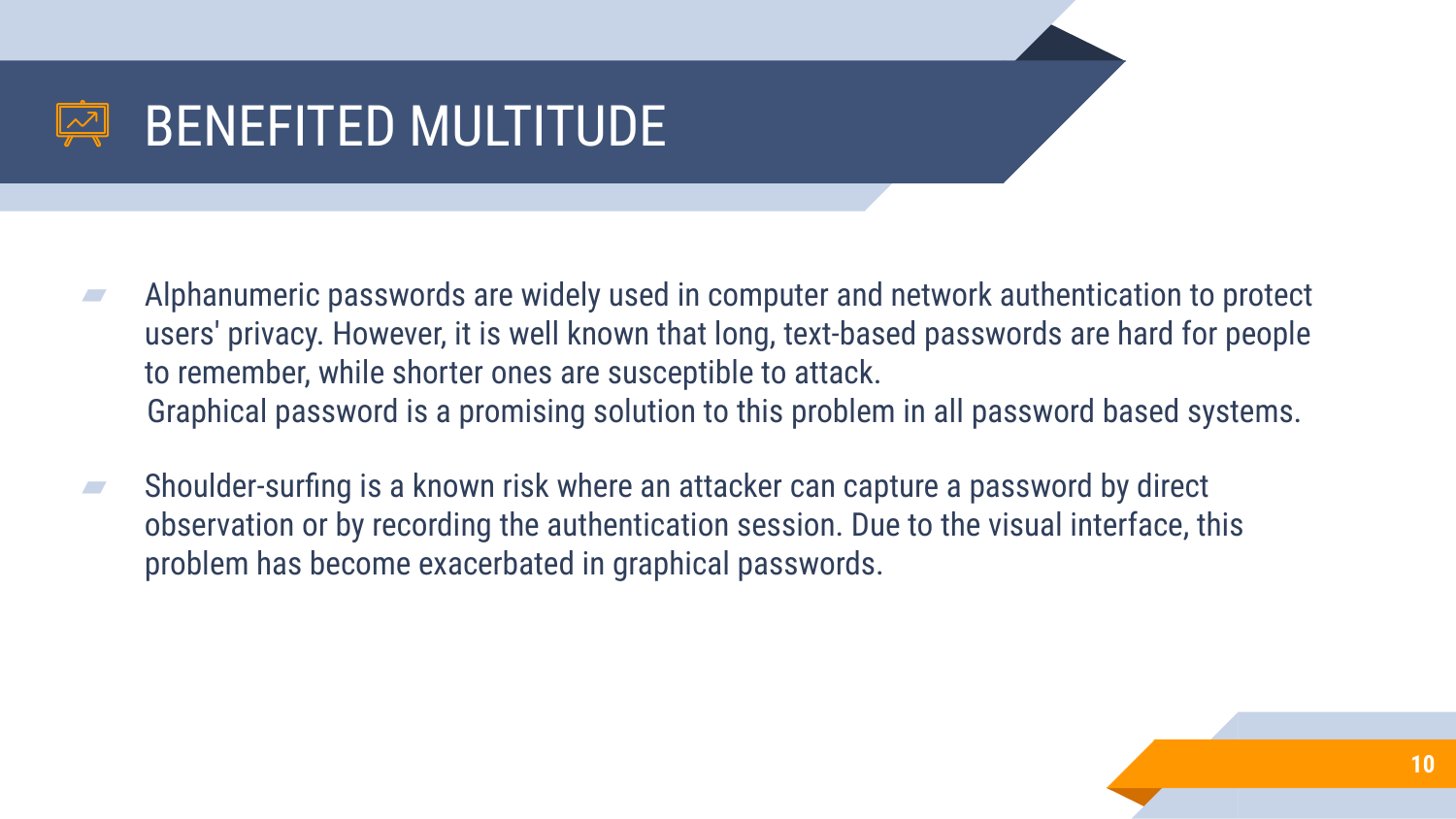

# BENEFITED MULTITUDE

Alphanumeric passwords are widely used in computer and network authentication to protect users' privacy. However, it is well known that long, text-based passwords are hard for people to remember, while shorter ones are susceptible to attack.
          Graphical password is a promising solution to this problem in all password based systems.

Shoulder-surfing is a known risk where an attacker can capture a password by direct observation or by recording the authentication session. Due to the visual interface, this problem has become exacerbated in graphical passwords.

10